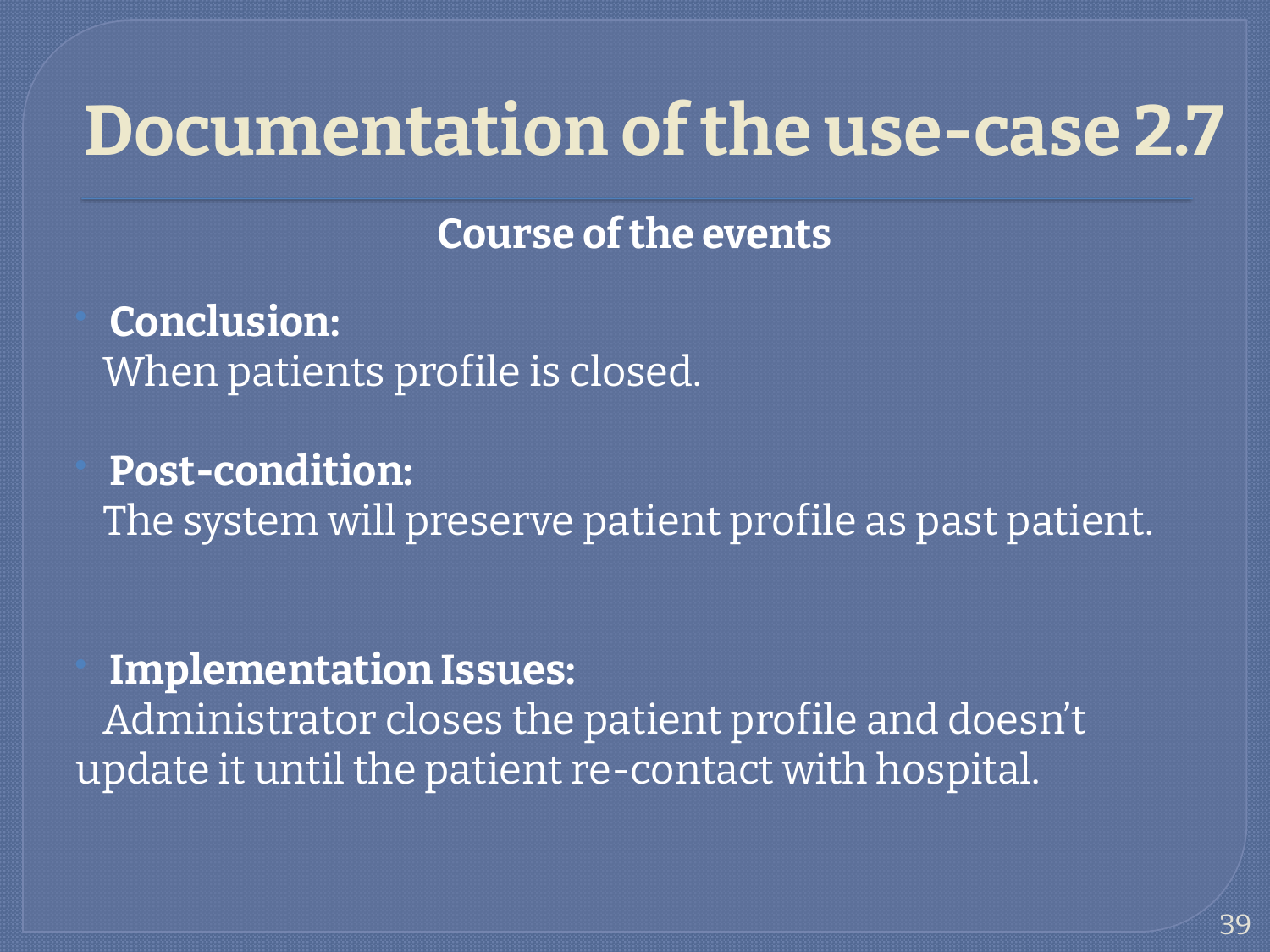

# Documentation of the use-case 2.7
Course of the events

Conclusion:
	When patients profile is closed.

Post-condition:
	The system will preserve patient profile as past patient.

Implementation Issues:
	Administrator closes the patient profile and doesn’t update it until the patient re-contact with hospital.

39